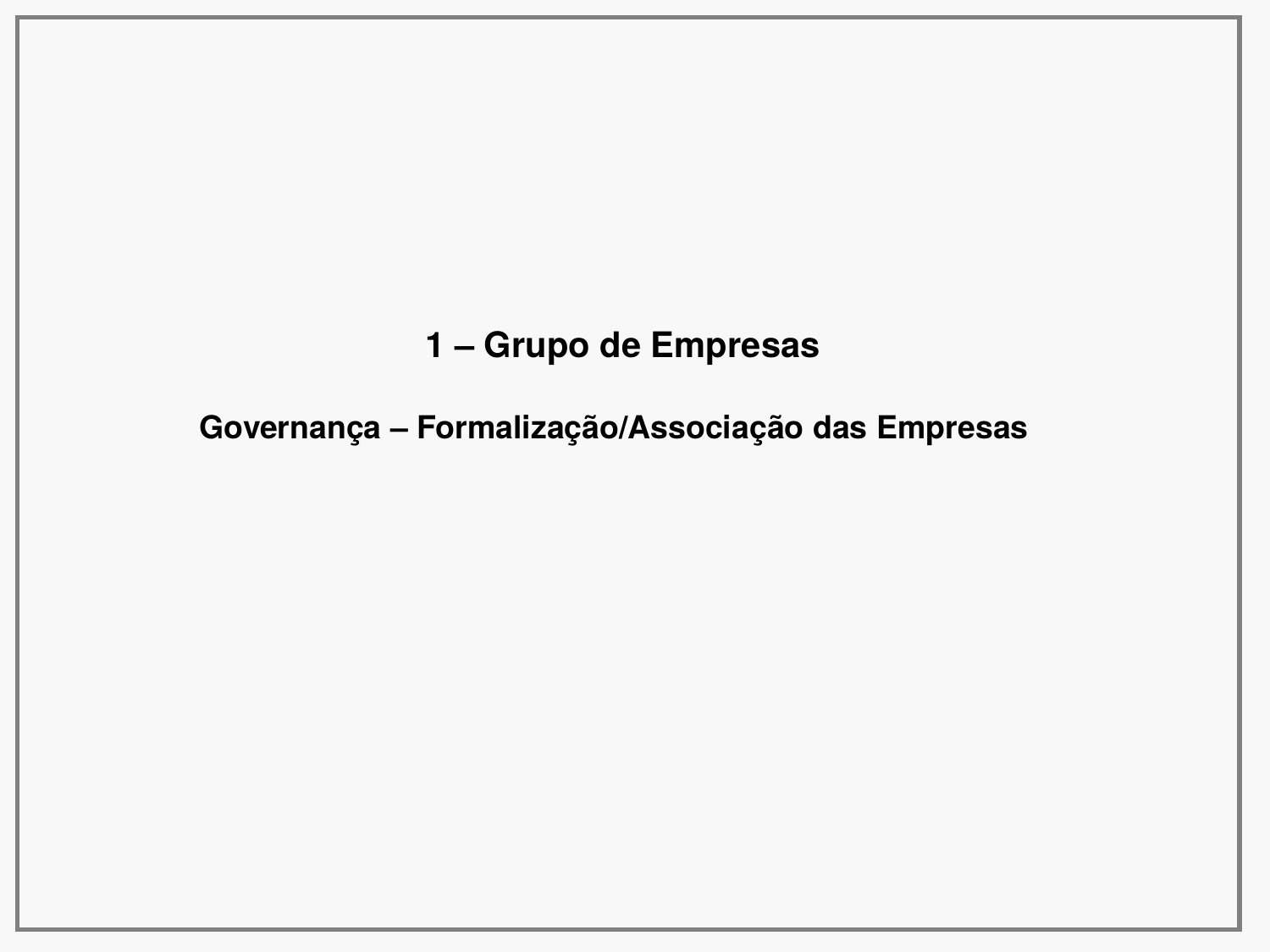

1 – Grupo de Empresas

Governança – Formalização/Associação das Empresas